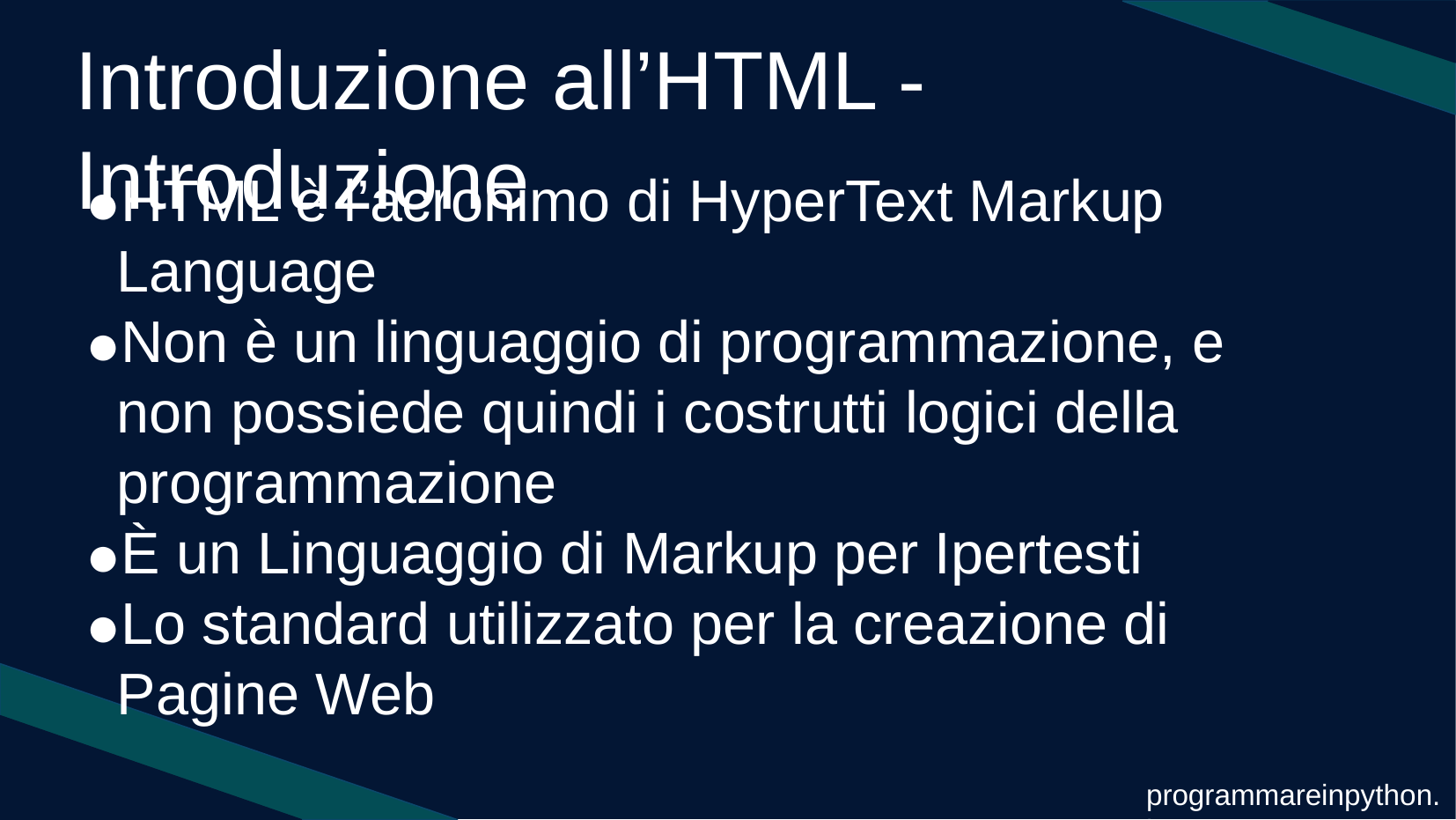

Introduzione all’HTML - Introduzione
HTML è l’acronimo di HyperText Markup Language
Non è un linguaggio di programmazione, e non possiede quindi i costrutti logici della programmazione
È un Linguaggio di Markup per Ipertesti
Lo standard utilizzato per la creazione di Pagine Web

programmareinpython.it